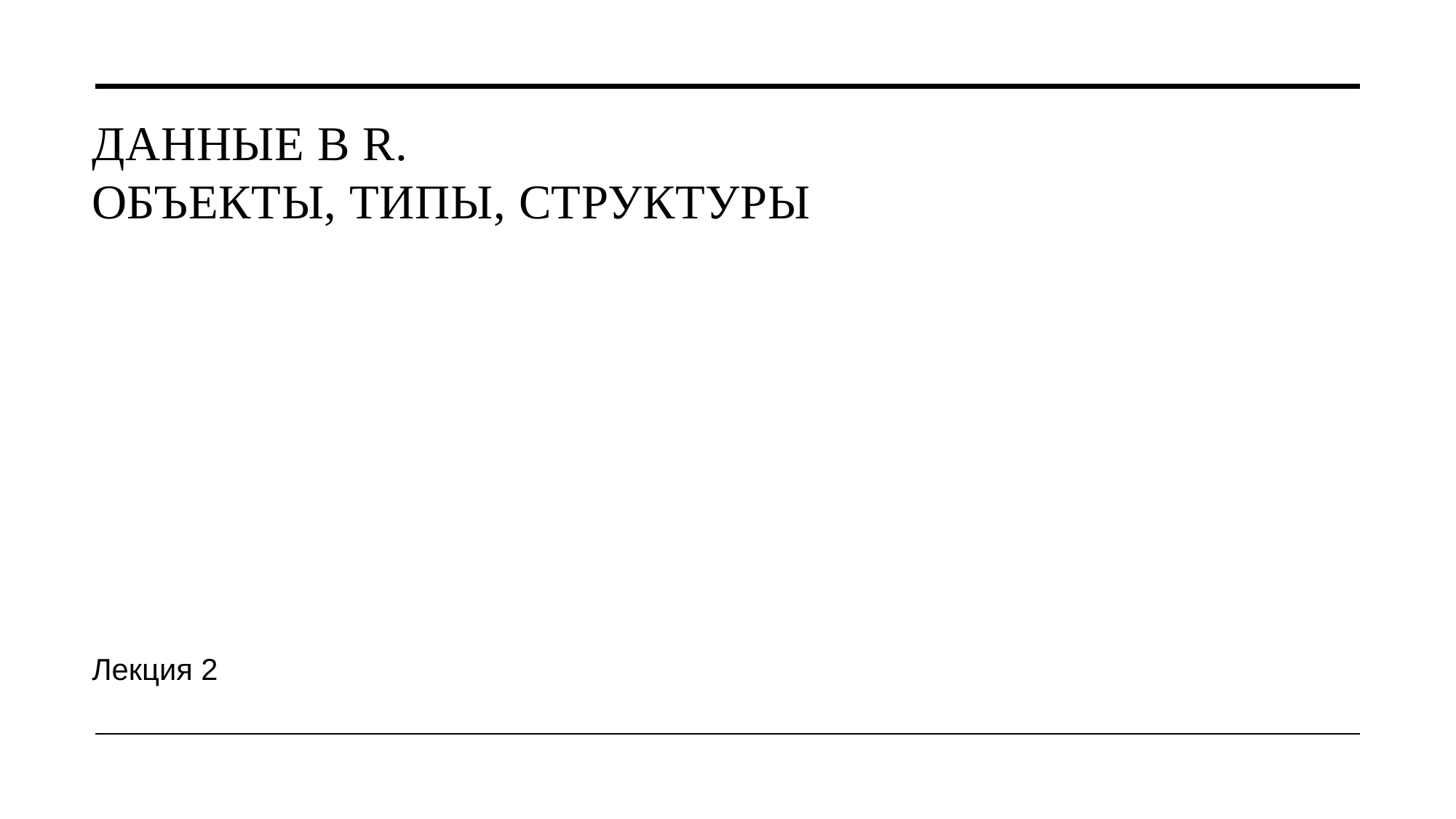

# Данные в R. Объекты, типы, структуры
Лекция 2